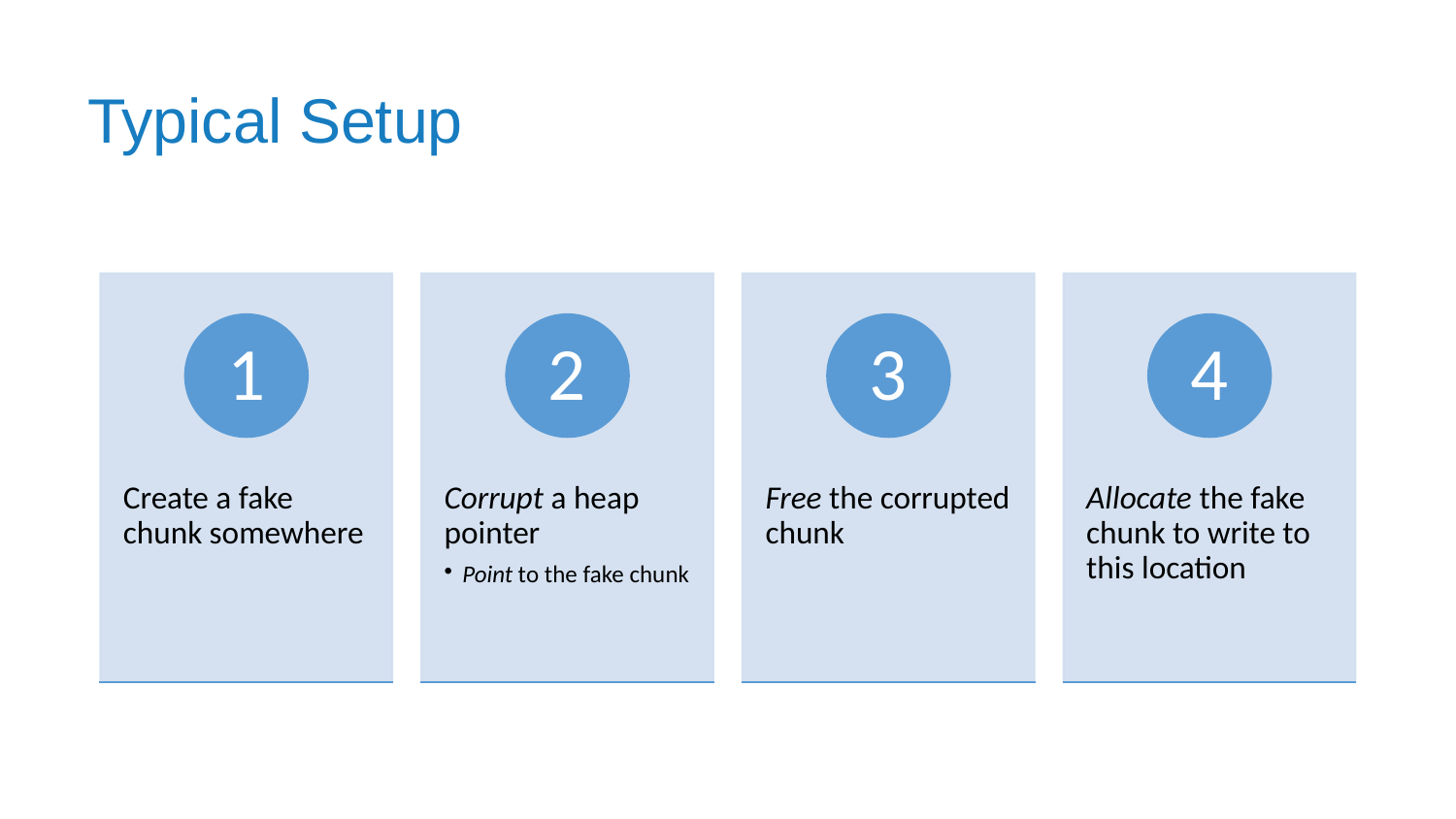

# Typical Setup
Create a fake chunk somewhere
1
Corrupt a heap pointer
Point to the fake chunk
2
Free the corrupted chunk
3
Allocate the fake chunk to write to this location
4